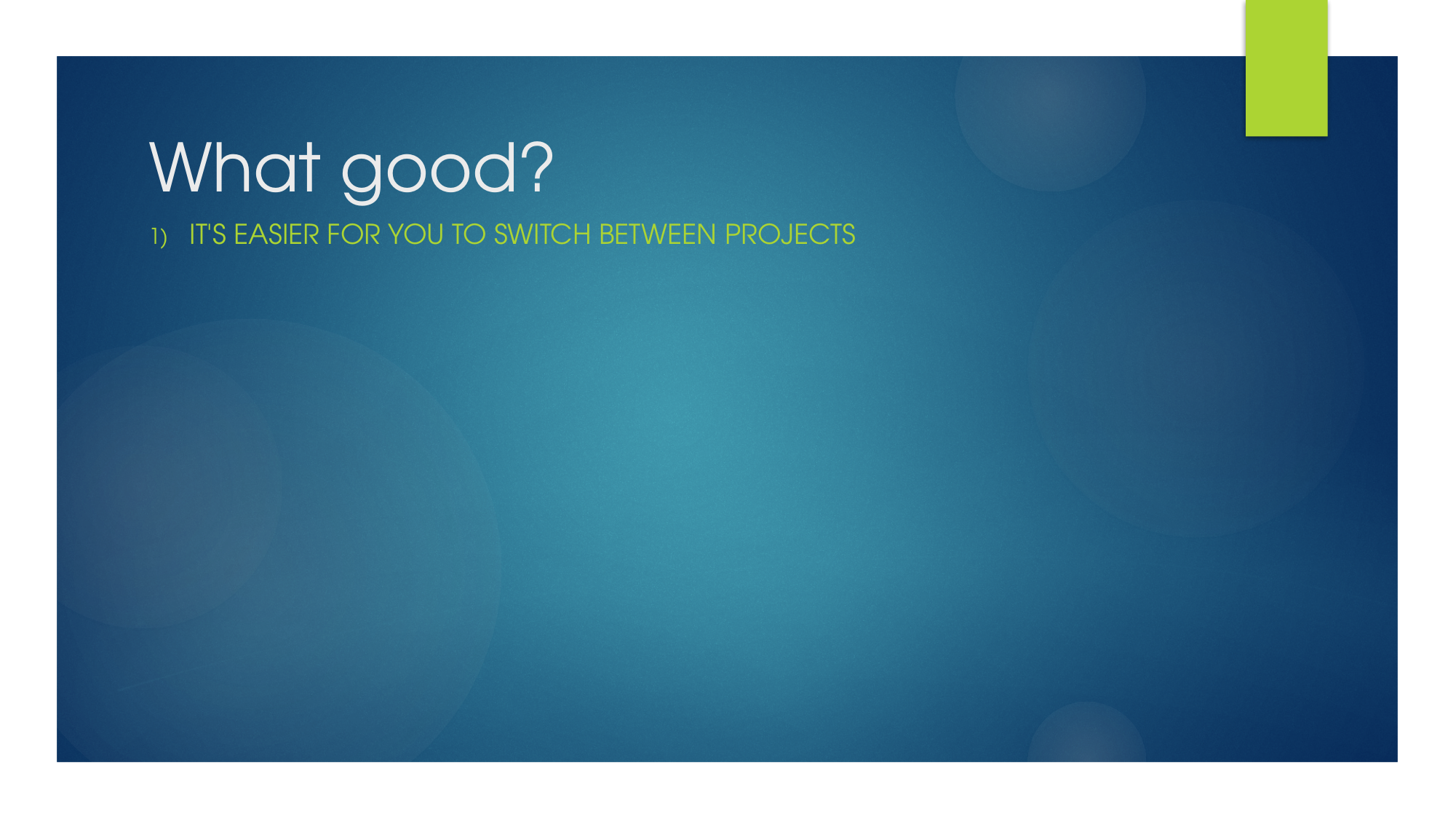

# What good?
it's easier for you to switch between projects